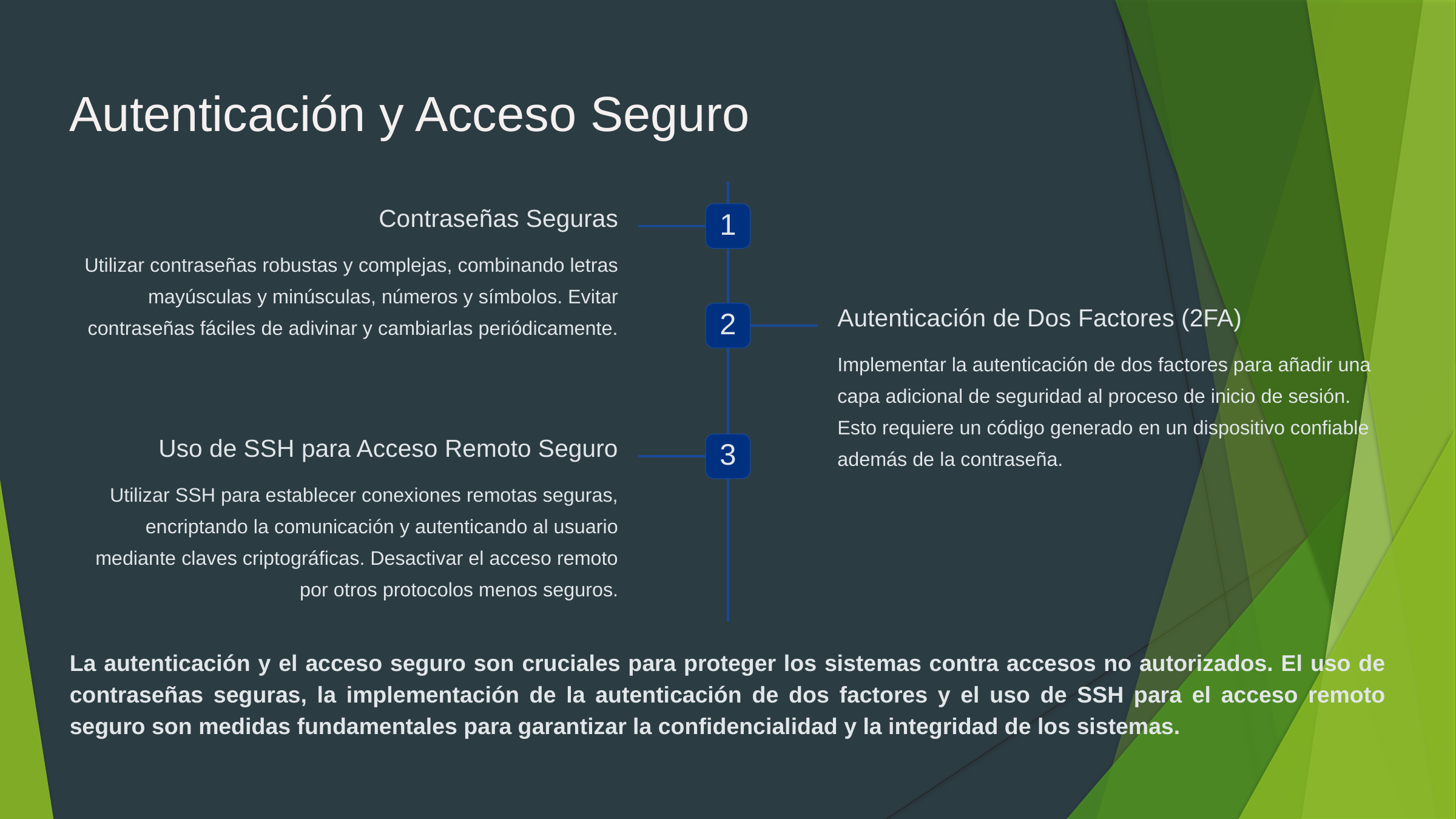

Autenticación y Acceso Seguro

Contraseñas Seguras

1

Utilizar contraseñas robustas y complejas, combinando letras mayúsculas y minúsculas, números y símbolos. Evitar contraseñas fáciles de adivinar y cambiarlas periódicamente.
Autenticación de Dos Factores (2FA)

2

Implementar la autenticación de dos factores para añadir una capa adicional de seguridad al proceso de inicio de sesión. Esto requiere un código generado en un dispositivo confiable además de la contraseña.
Uso de SSH para Acceso Remoto Seguro

3

Utilizar SSH para establecer conexiones remotas seguras, encriptando la comunicación y autenticando al usuario mediante claves criptográficas. Desactivar el acceso remoto por otros protocolos menos seguros.
La autenticación y el acceso seguro son cruciales para proteger los sistemas contra accesos no autorizados. El uso de contraseñas seguras, la implementación de la autenticación de dos factores y el uso de SSH para el acceso remoto seguro son medidas fundamentales para garantizar la confidencialidad y la integridad de los sistemas.